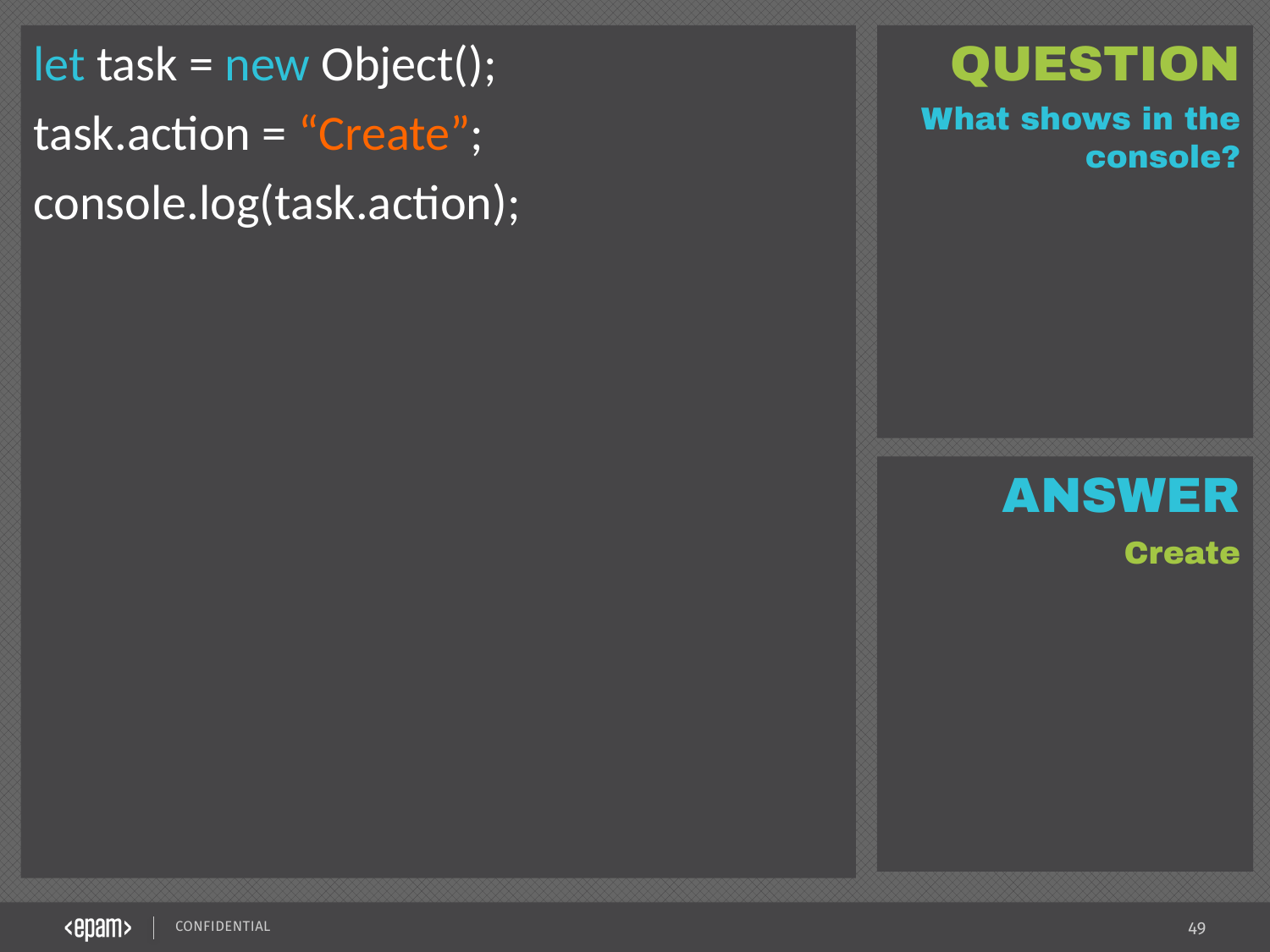

let task = new Object();
task.action = “Create”;
console.log(task.action);
What shows in the console?

Create